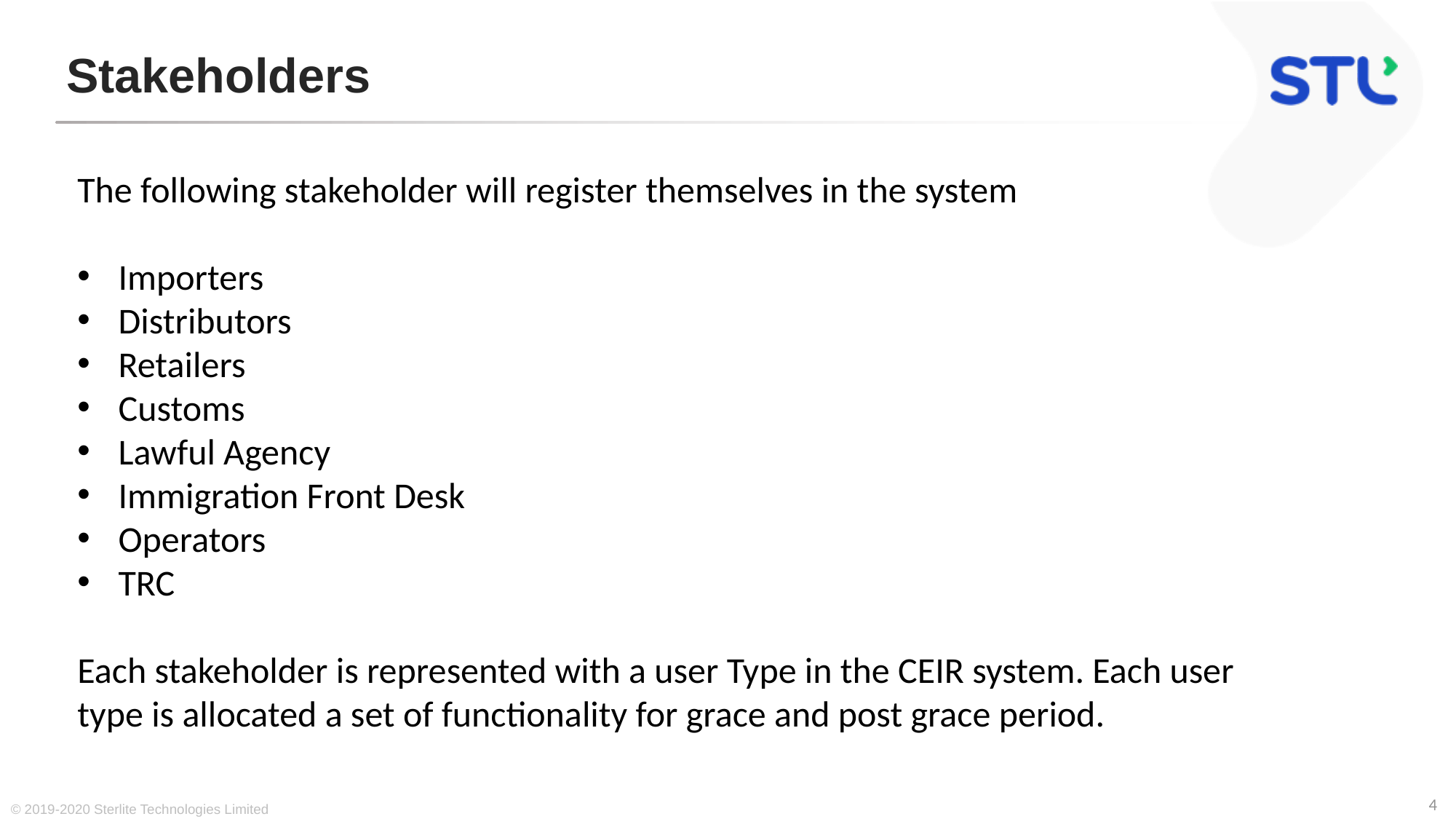

# Stakeholders
The following stakeholder will register themselves in the system

Importers
Distributors
Retailers
Customs
Lawful Agency
Immigration Front Desk
Operators
TRC

Each stakeholder is represented with a user Type in the CEIR system. Each user type is allocated a set of functionality for grace and post grace period.

4
© 2019-2020 Sterlite Technologies Limited